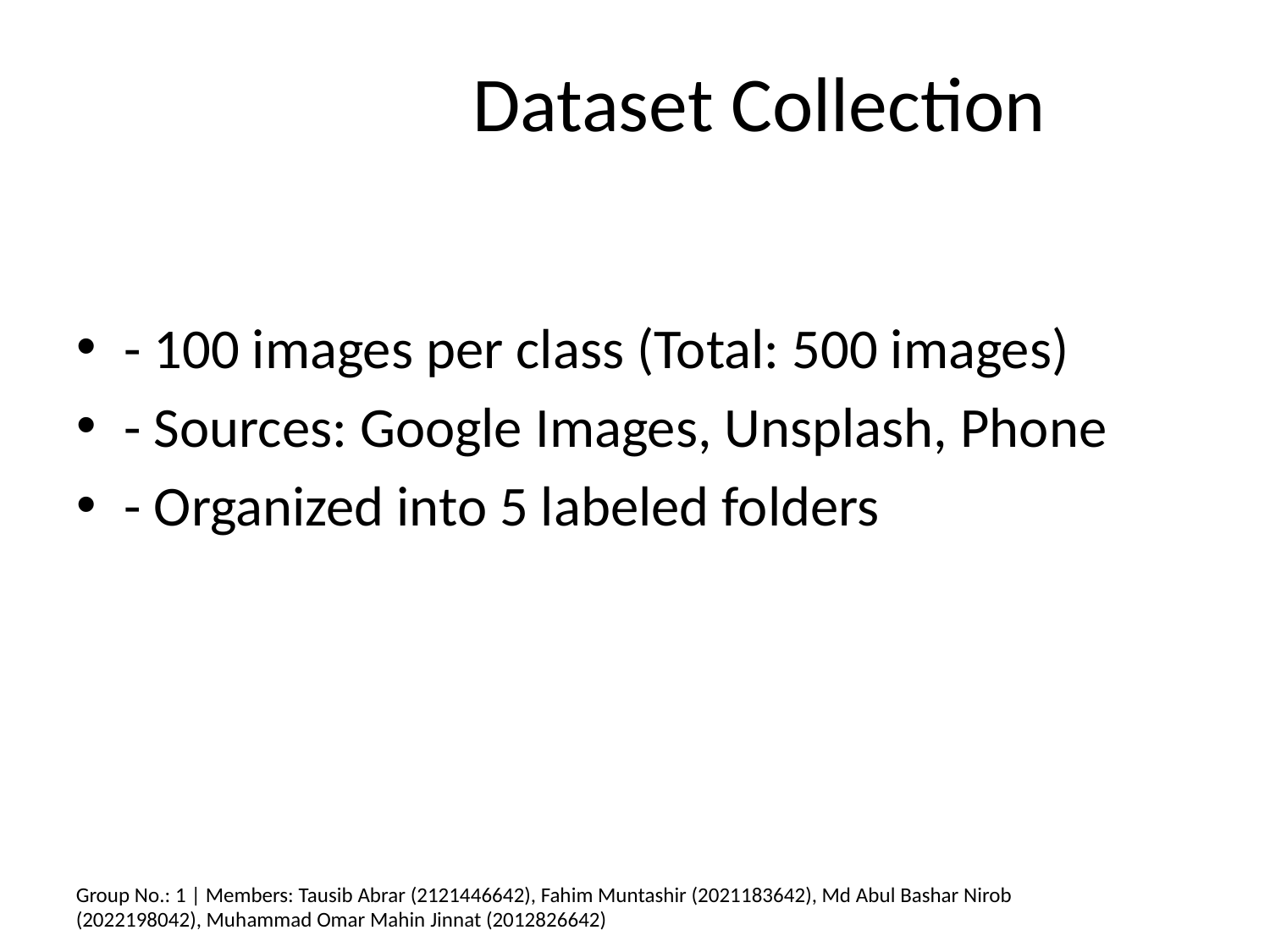

# Dataset Collection
- 100 images per class (Total: 500 images)
- Sources: Google Images, Unsplash, Phone
- Organized into 5 labeled folders
Group No.: 1 | Members: Tausib Abrar (2121446642), Fahim Muntashir (2021183642), Md Abul Bashar Nirob (2022198042), Muhammad Omar Mahin Jinnat (2012826642)